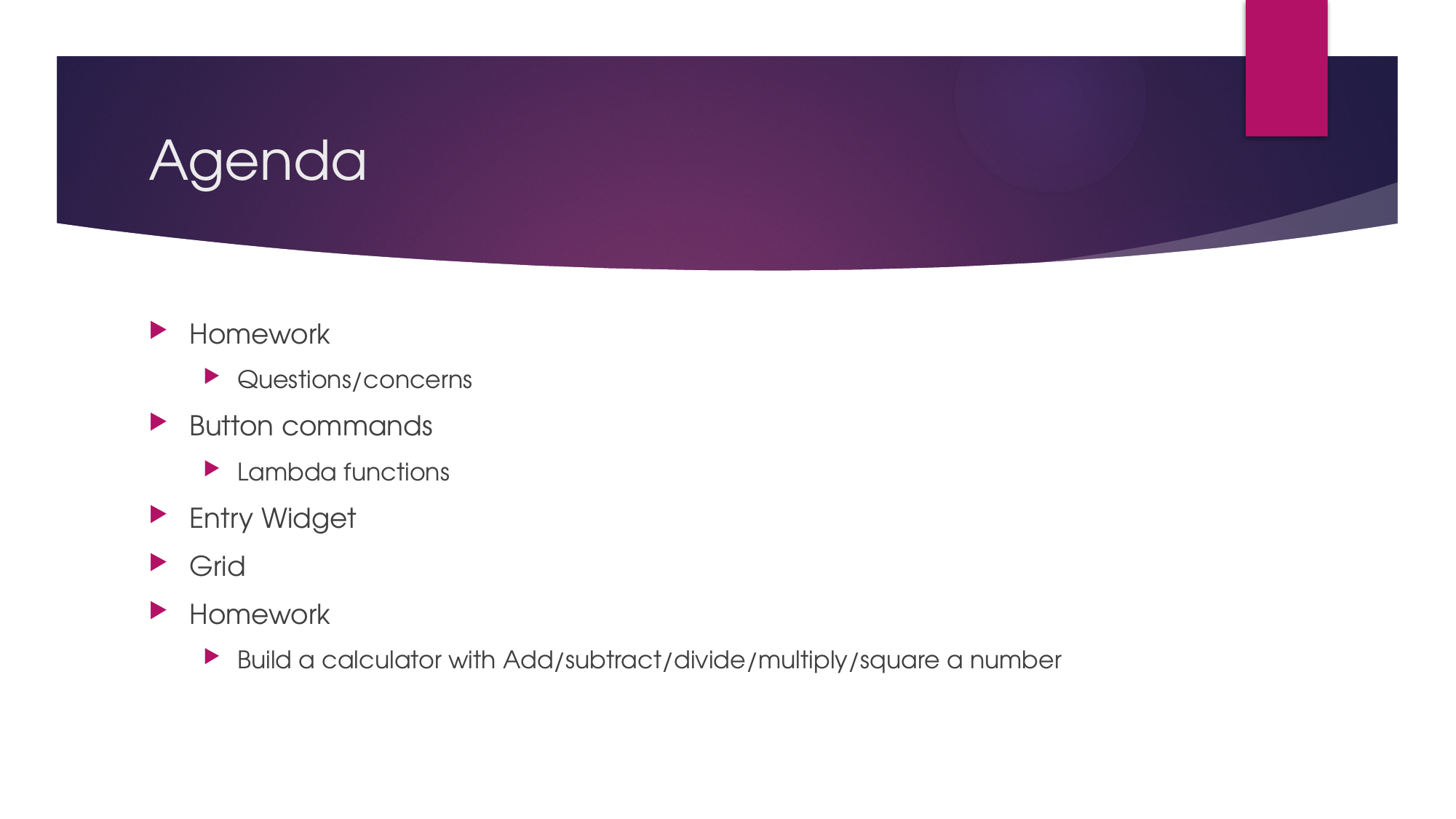

# Agenda
Homework
Questions/concerns
Button commands
Lambda functions
Entry Widget
Grid
Homework
Build a calculator with Add/subtract/divide/multiply/square a number